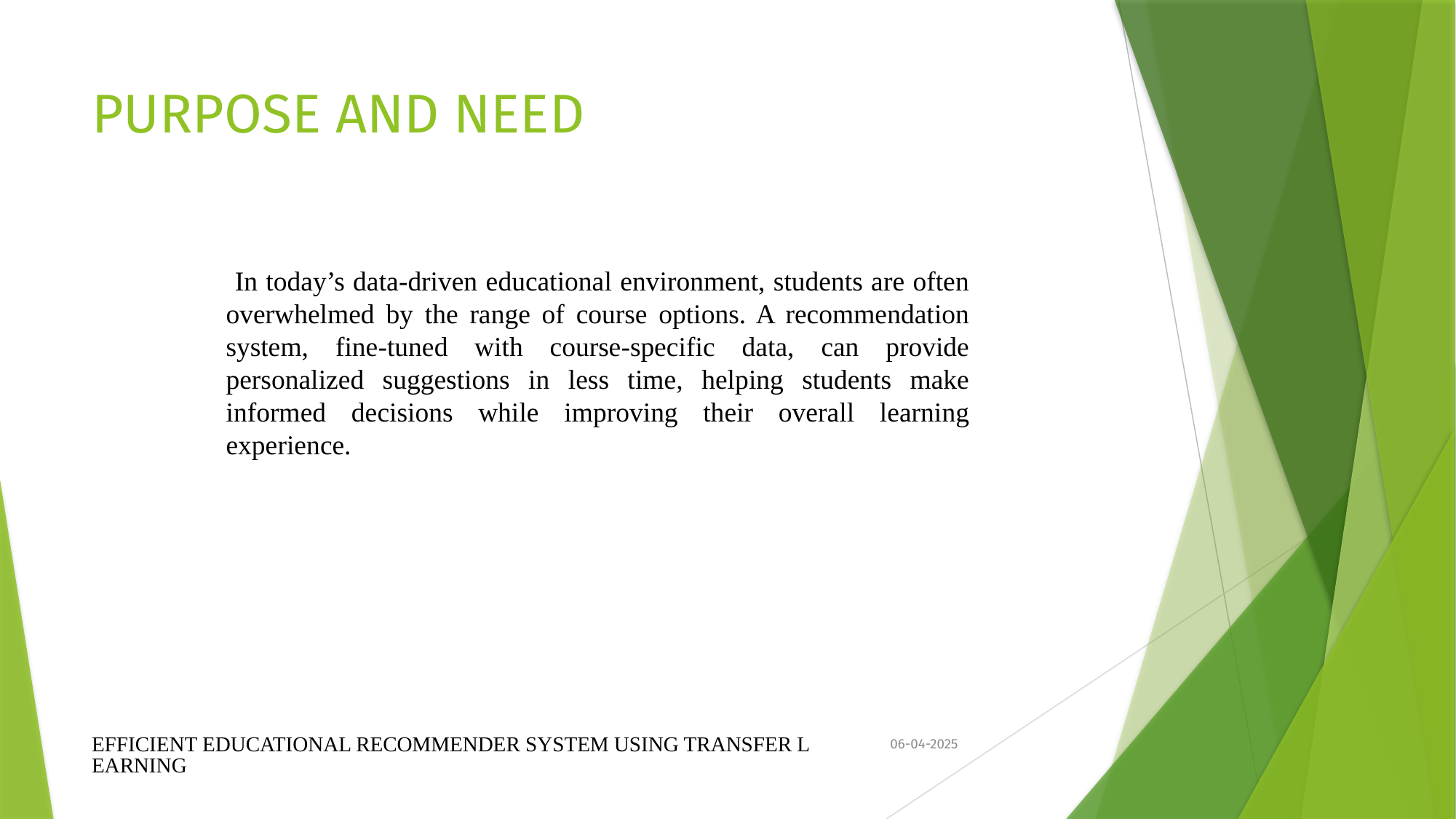

# PURPOSE AND NEED
      In today’s data-driven educational environment, students are often overwhelmed by the range of course options. A recommendation system, fine-tuned with course-specific data, can provide personalized suggestions in less time, helping students make informed decisions while improving their overall learning experience.

EFFICIENT EDUCATIONAL RECOMMENDER SYSTEM USING TRANSFER LEARNING
06-04-2025